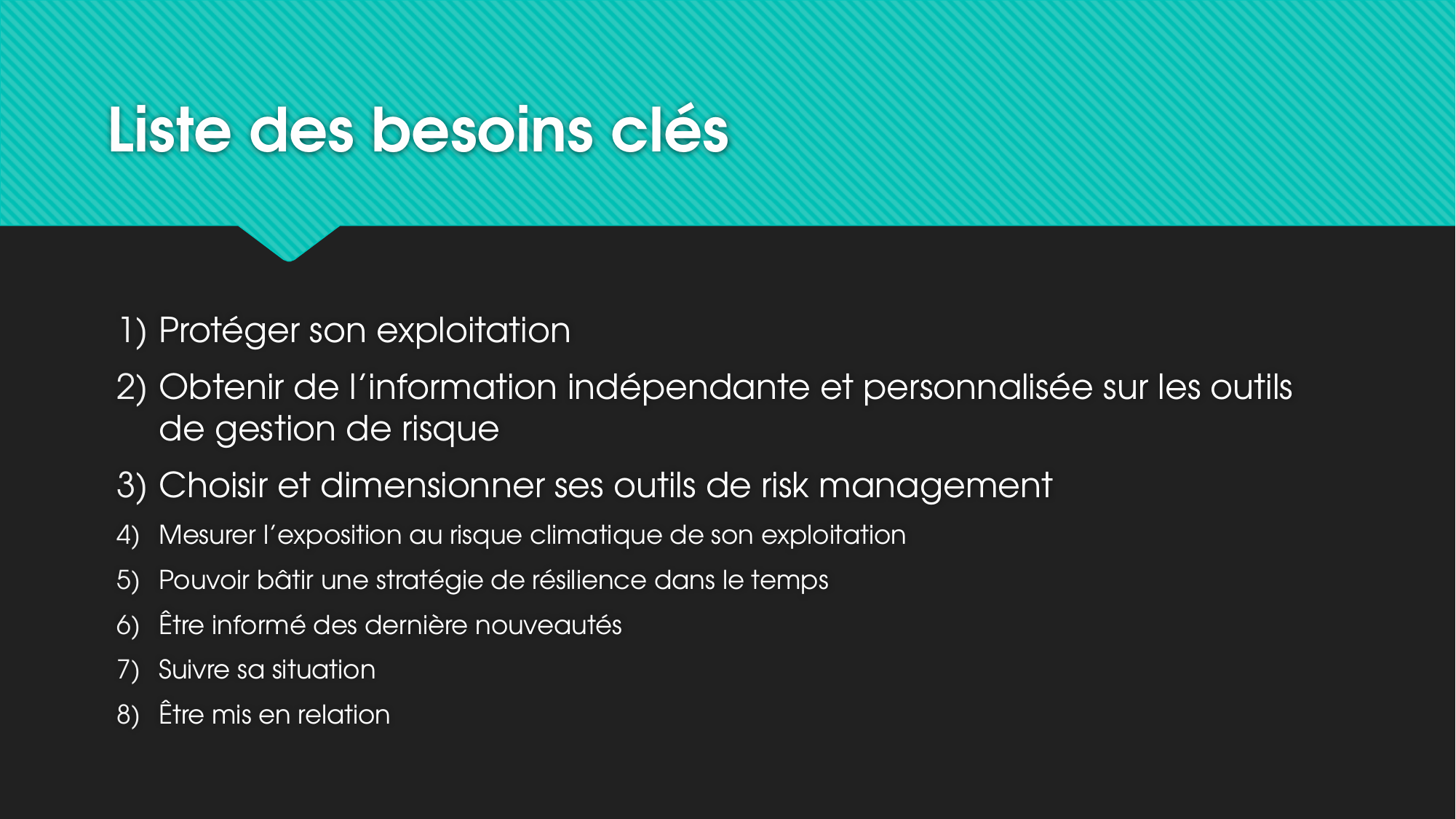

# Liste des besoins clés
Protéger son exploitation
Obtenir de l’information indépendante et personnalisée sur les outils de gestion de risque
Choisir et dimensionner ses outils de risk management
Mesurer l’exposition au risque climatique de son exploitation
Pouvoir bâtir une stratégie de résilience dans le temps
Être informé des dernière nouveautés
Suivre sa situation
Être mis en relation